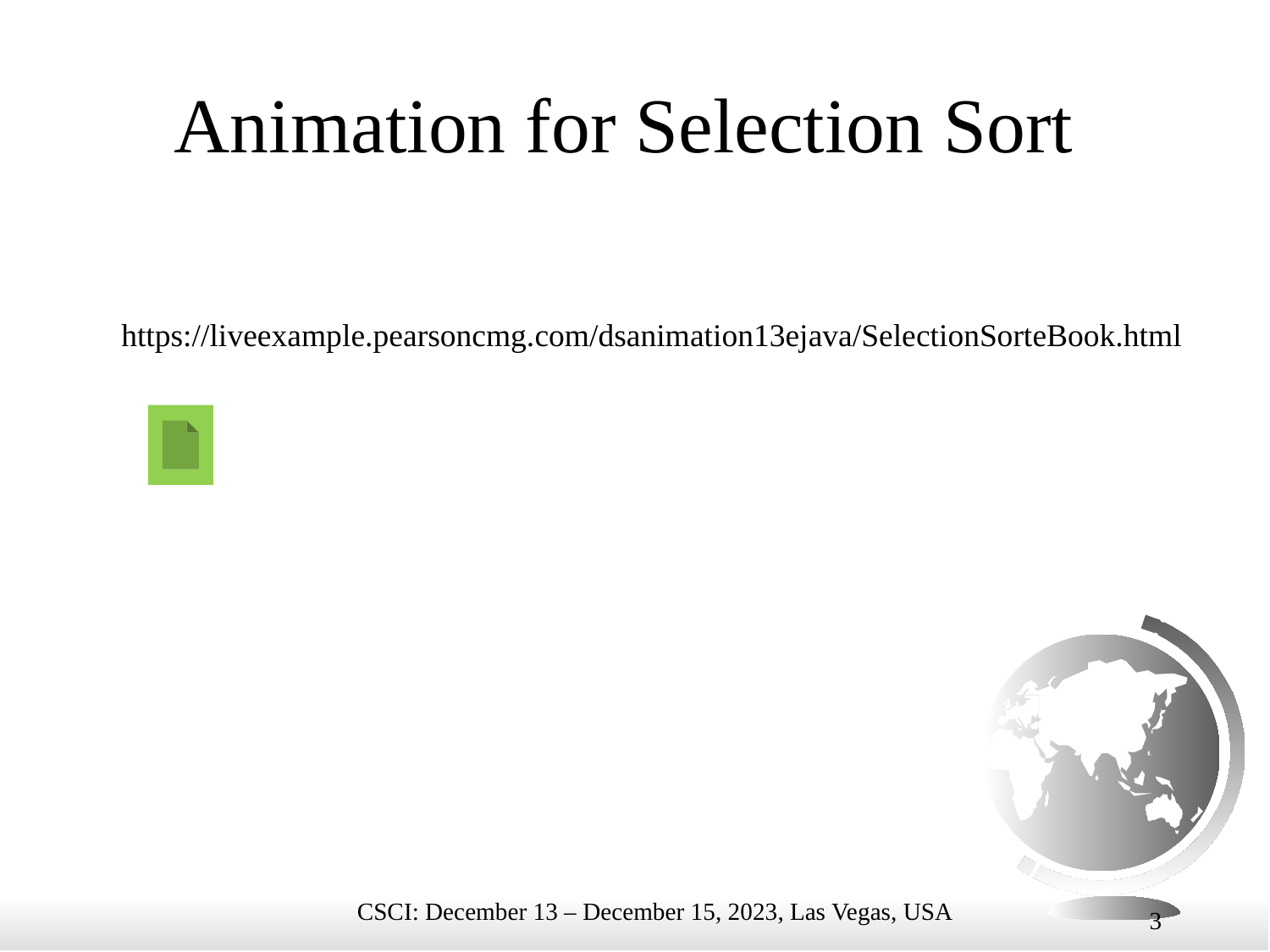

# Animation for Selection Sort

https://liveexample.pearsoncmg.com/dsanimation13ejava/SelectionSorteBook.html

3